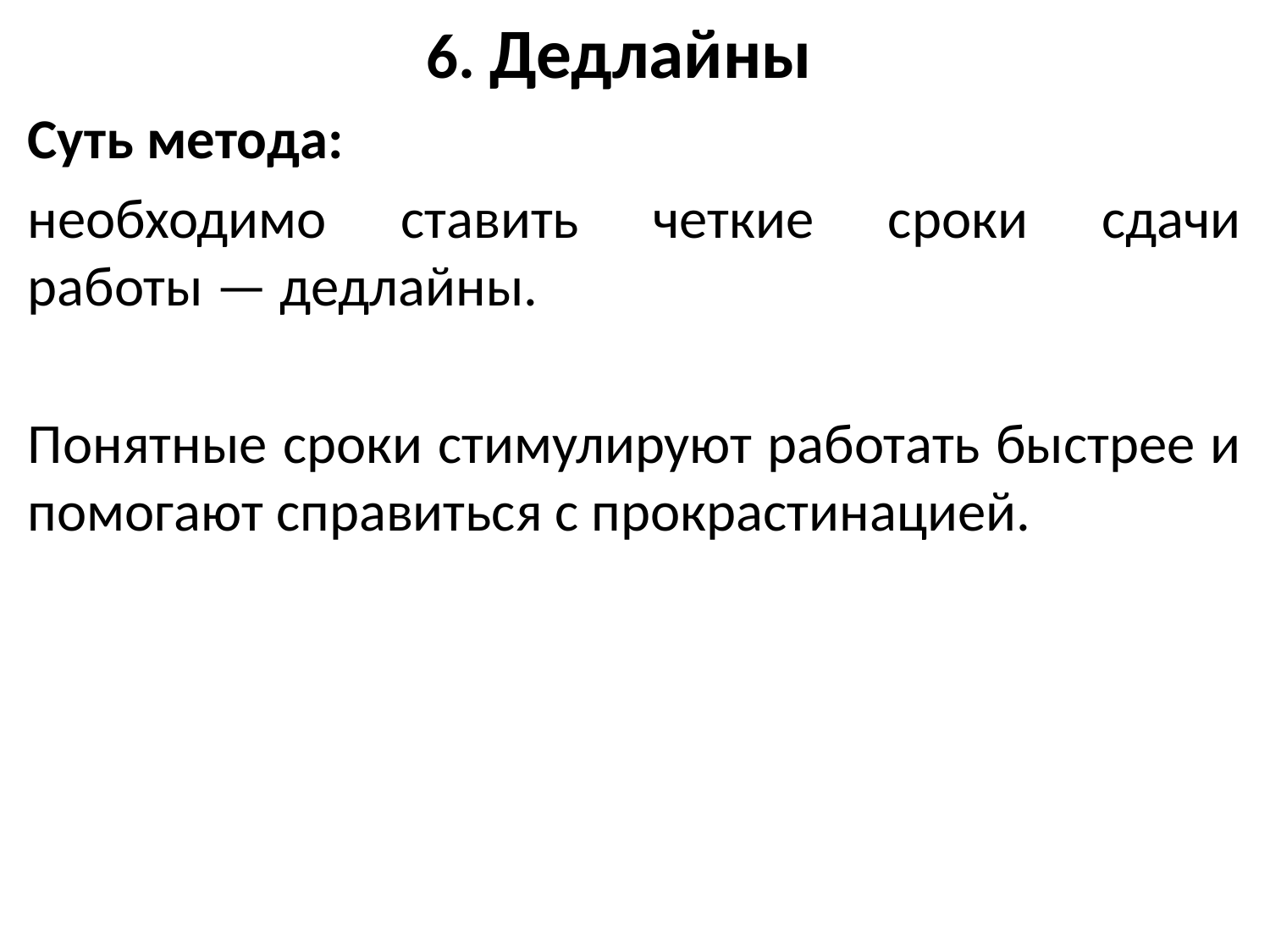

# 6. Дедлайны
Суть метода:
необходимо ставить четкие сроки сдачи работы — дедлайны.

Понятные сроки стимулируют работать быстрее и помогают справиться с прокрастинацией.